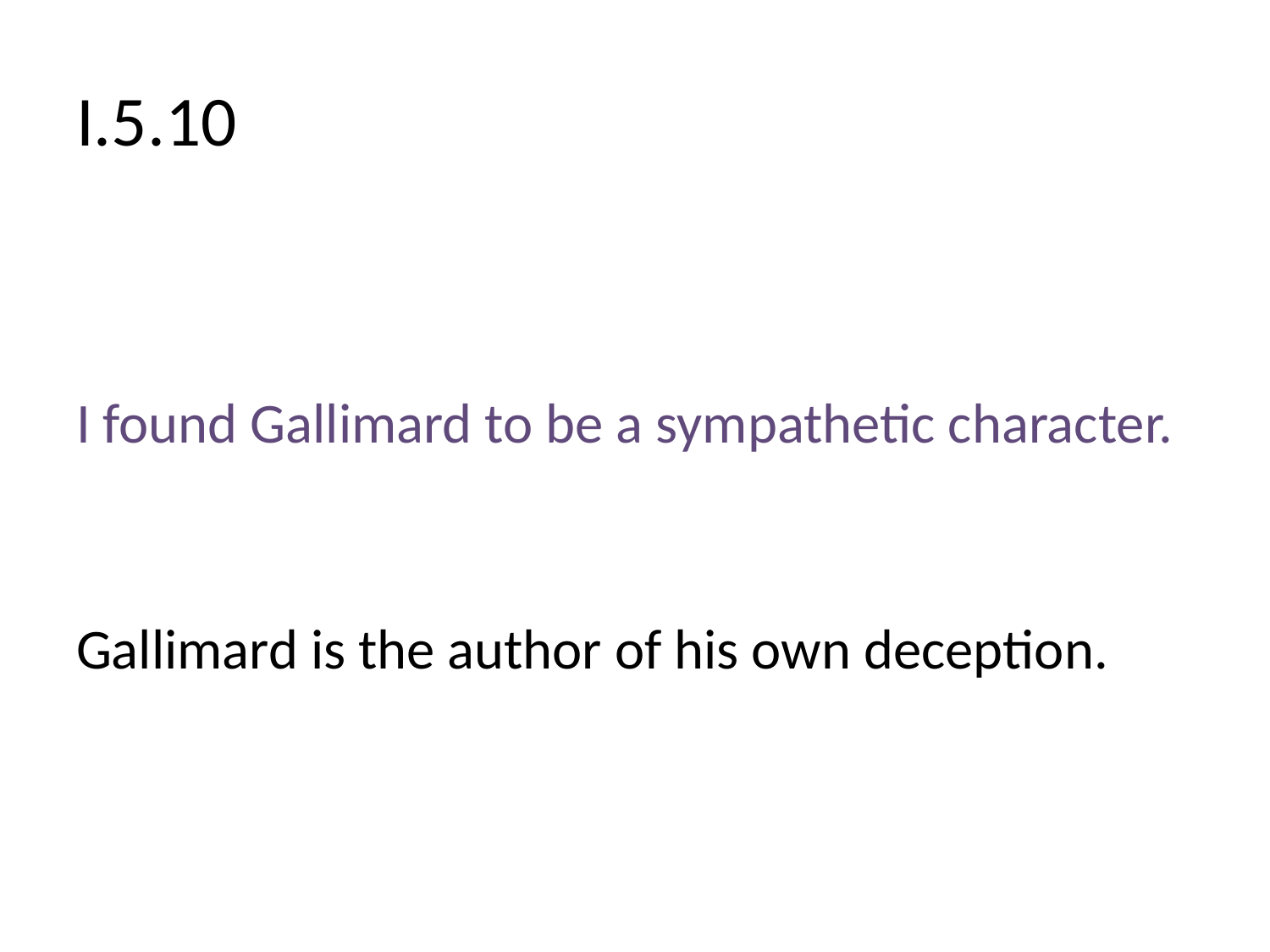

# I.5.10

I found Gallimard to be a sympathetic character.

Gallimard is the author of his own deception.